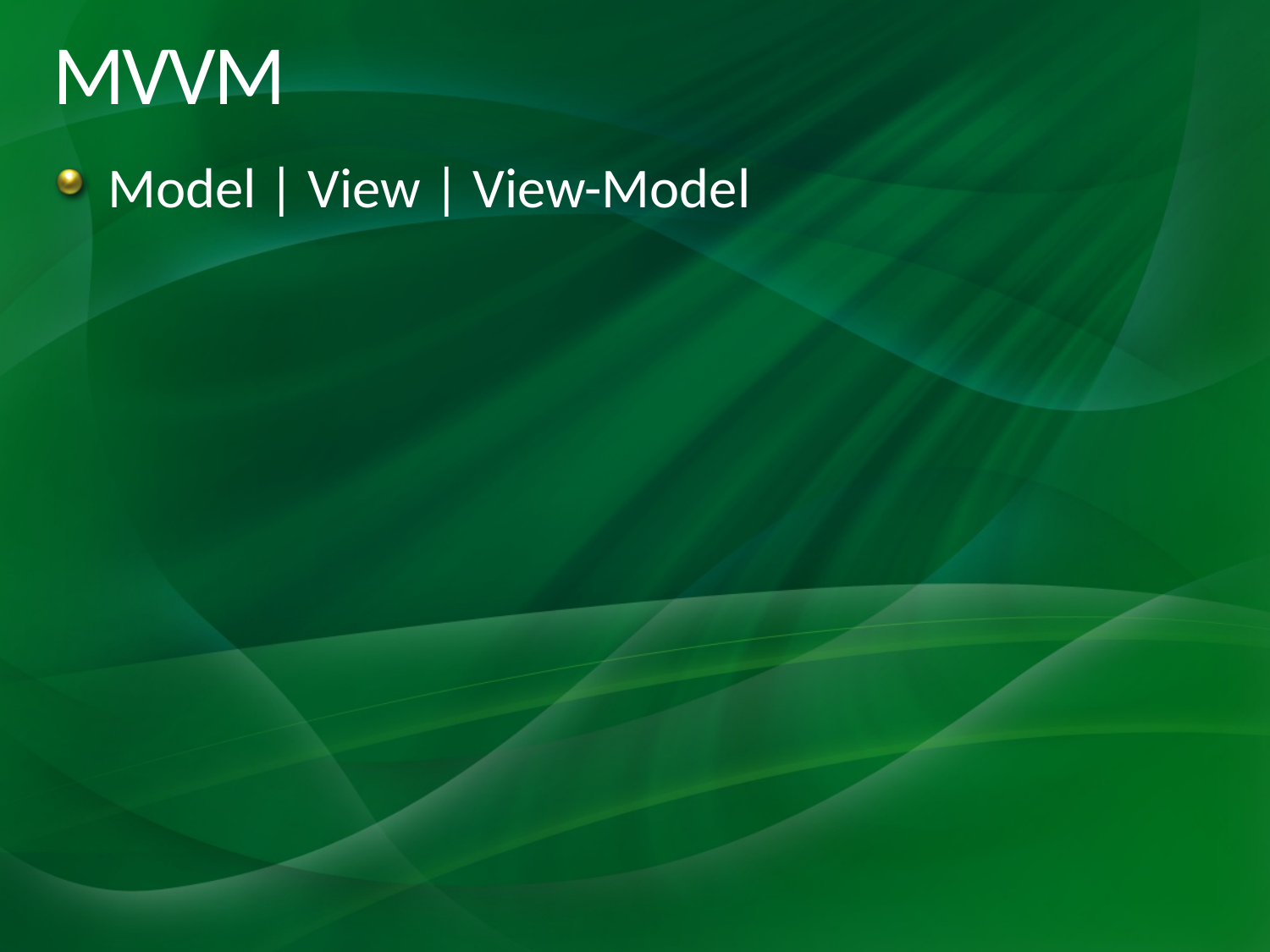

# MVVM
Model | View | View-Model